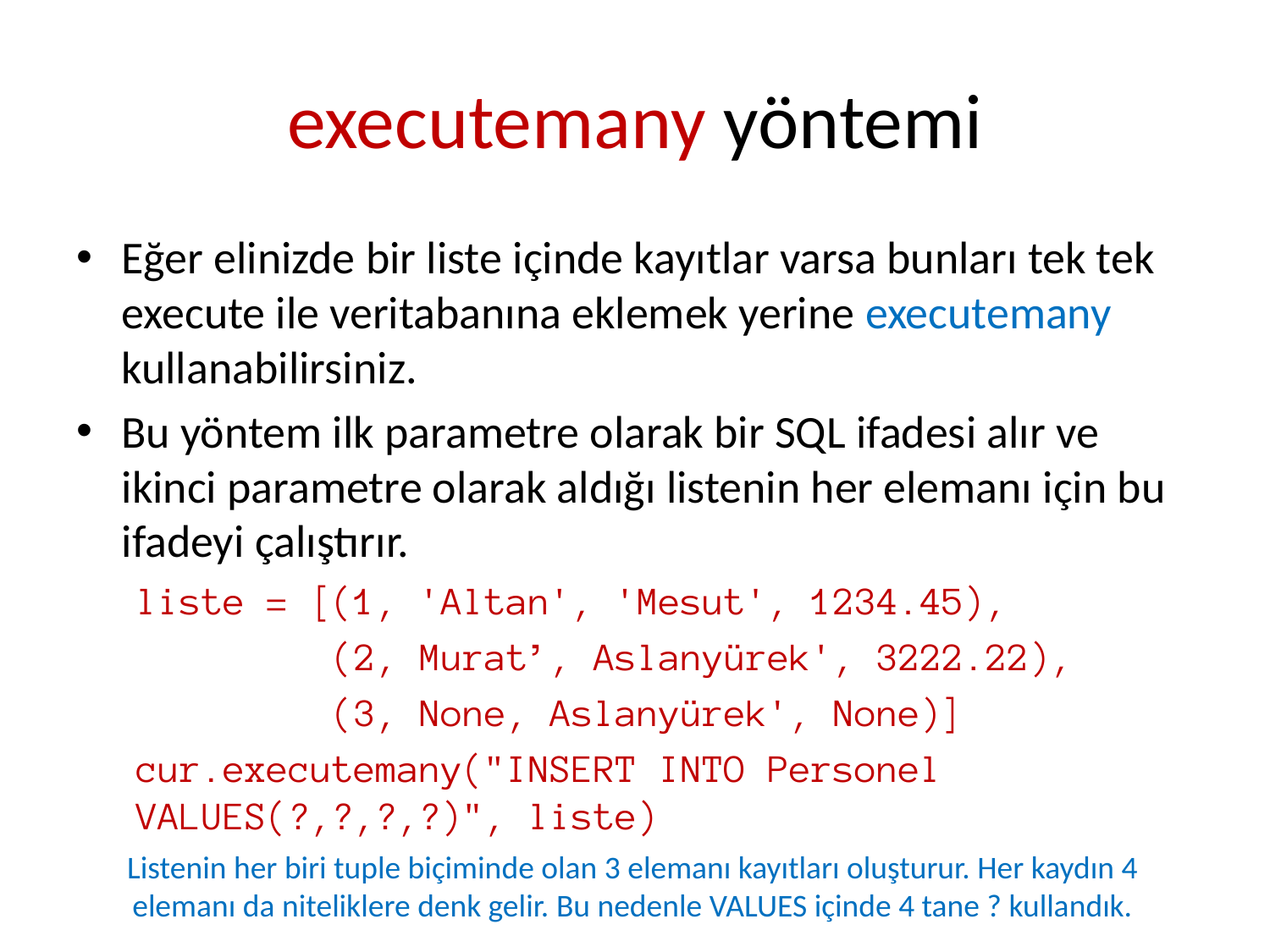

# executemany yöntemi
Eğer elinizde bir liste içinde kayıtlar varsa bunları tek tek execute ile veritabanına eklemek yerine executemany kullanabilirsiniz.
Bu yöntem ilk parametre olarak bir SQL ifadesi alır ve ikinci parametre olarak aldığı listenin her elemanı için bu ifadeyi çalıştırır.
liste = [(1, 'Altan', 'Mesut', 1234.45),
         (2, Murat’, Aslanyürek', 3222.22),
         (3, None, Aslanyürek', None)]
cur.executemany("INSERT INTO Personel VALUES(?,?,?,?)", liste)
Listenin her biri tuple biçiminde olan 3 elemanı kayıtları oluşturur. Her kaydın 4 elemanı da niteliklere denk gelir. Bu nedenle VALUES içinde 4 tane ? kullandık.